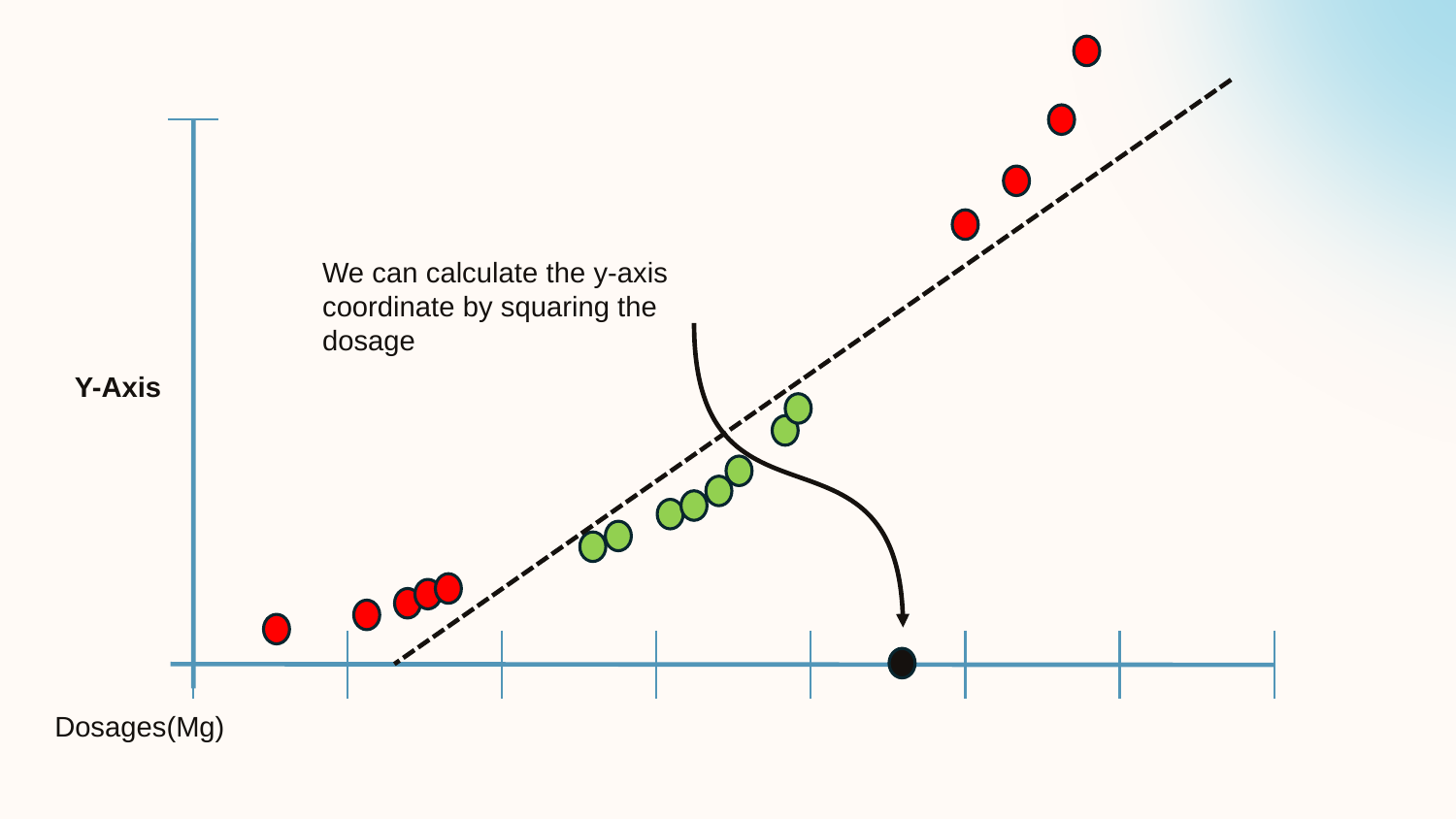

We can calculate the y-axis coordinate by squaring the dosage
Y-Axis

Dosages(Mg)